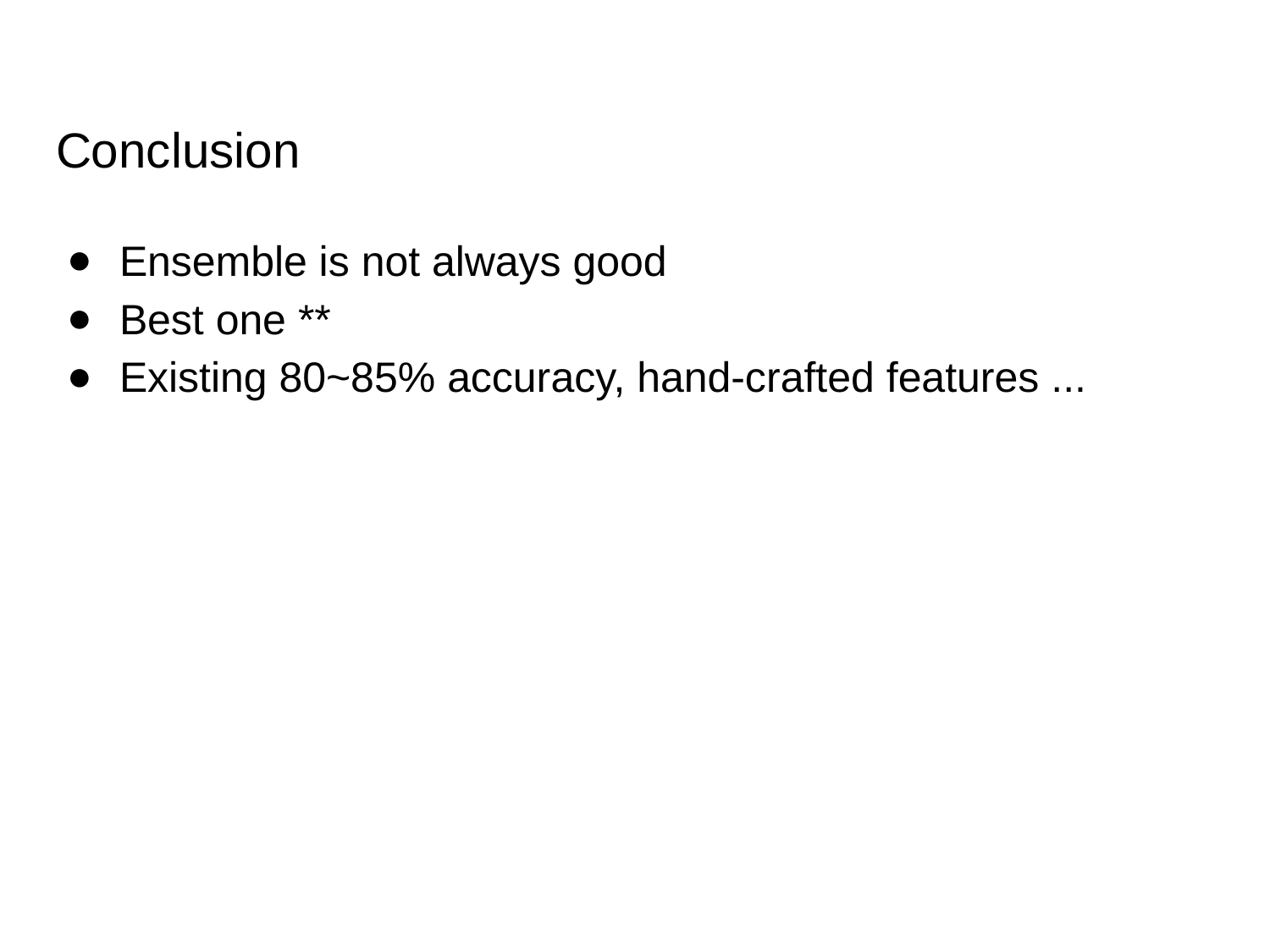

# Conclusion
Ensemble is not always good
Best one **
Existing 80~85% accuracy, hand-crafted features ...